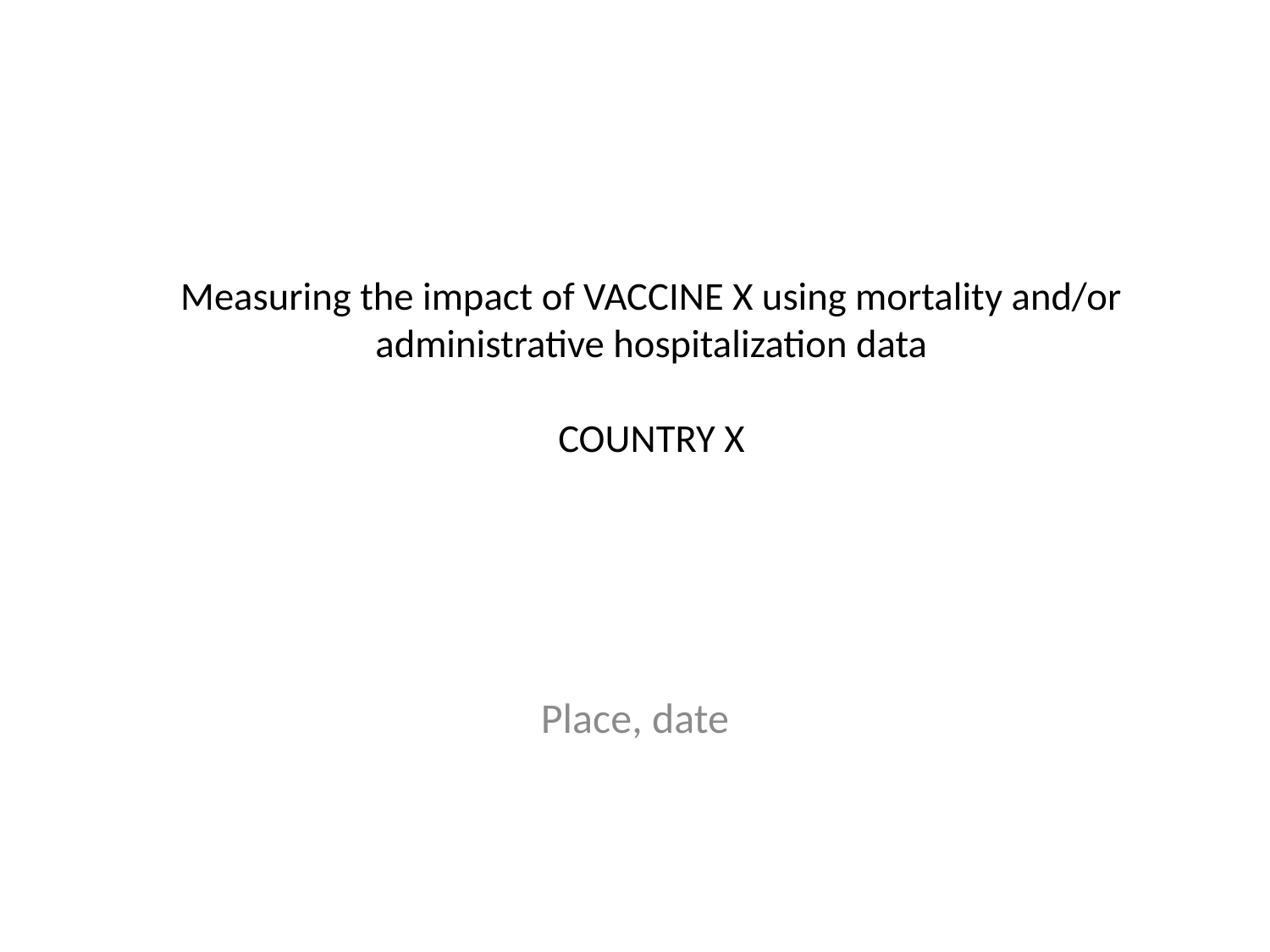

# Measuring the impact of VACCINE X using mortality and/or administrative hospitalization data COUNTRY X

Place, date